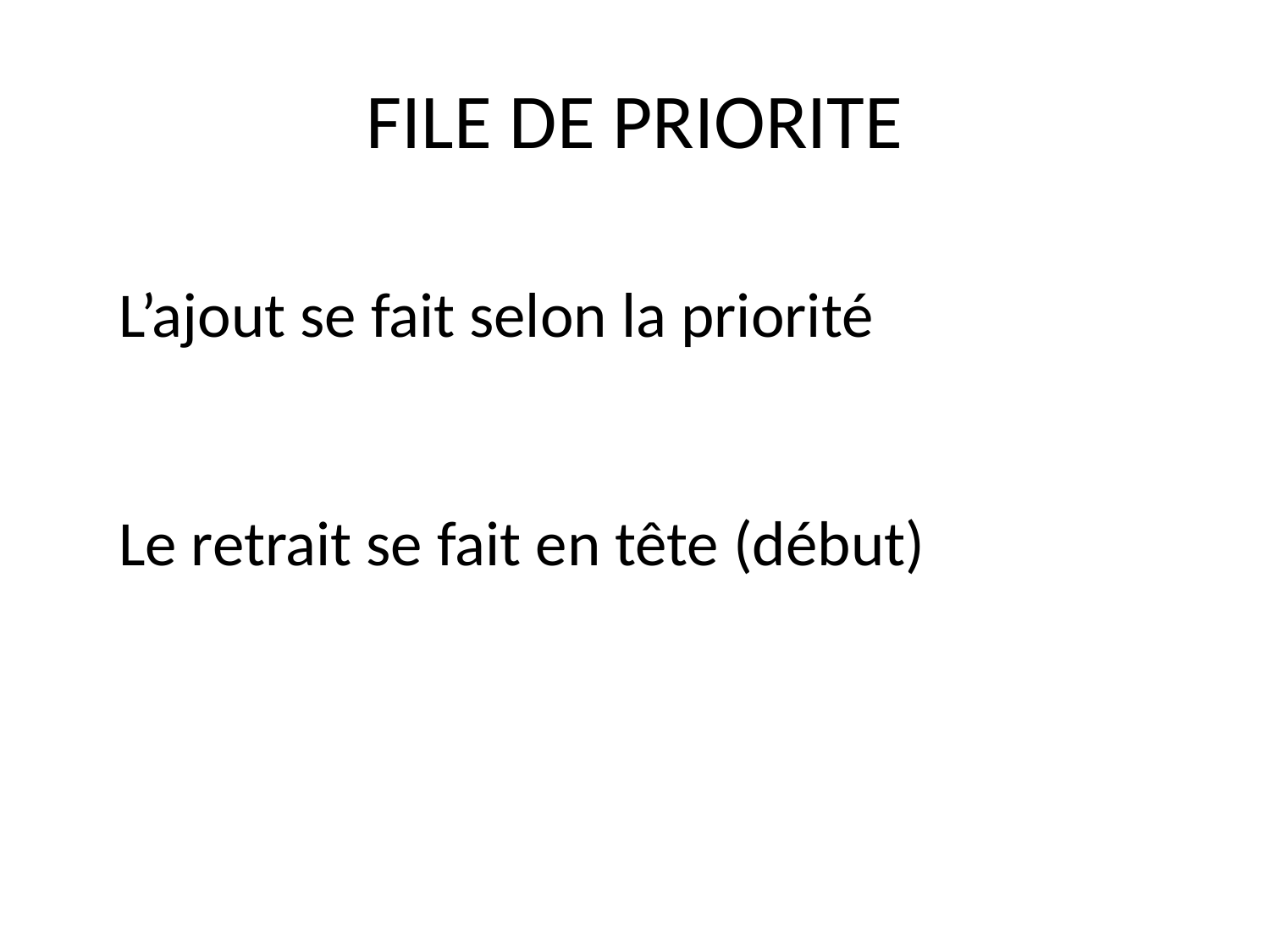

# FILE DE PRIORITE

L’ajout se fait selon la priorité

Le retrait se fait en tête (début)